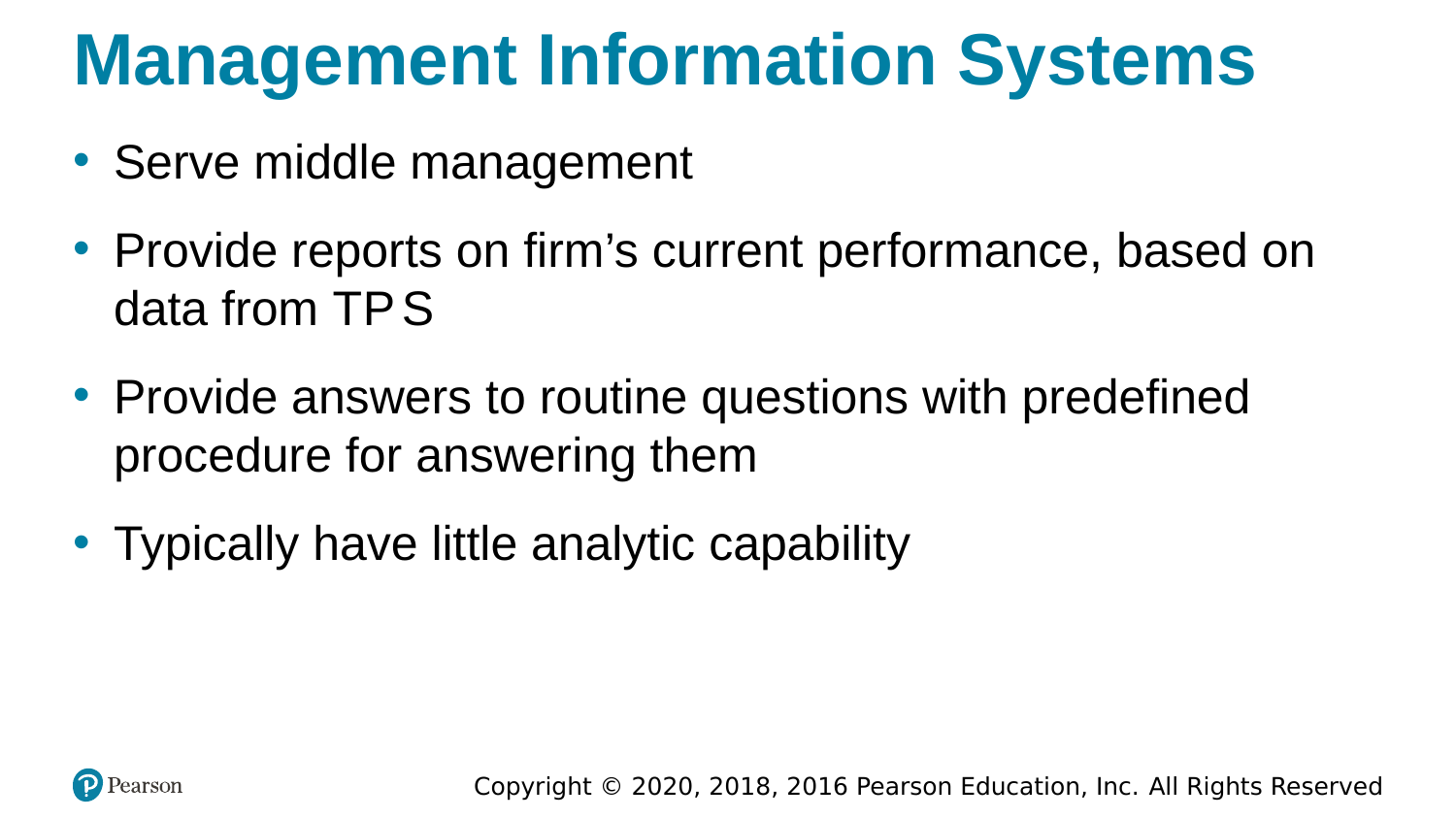

# Management Information Systems
Serve middle management
Provide reports on firm’s current performance, based on data from T P S
Provide answers to routine questions with predefined procedure for answering them
Typically have little analytic capability